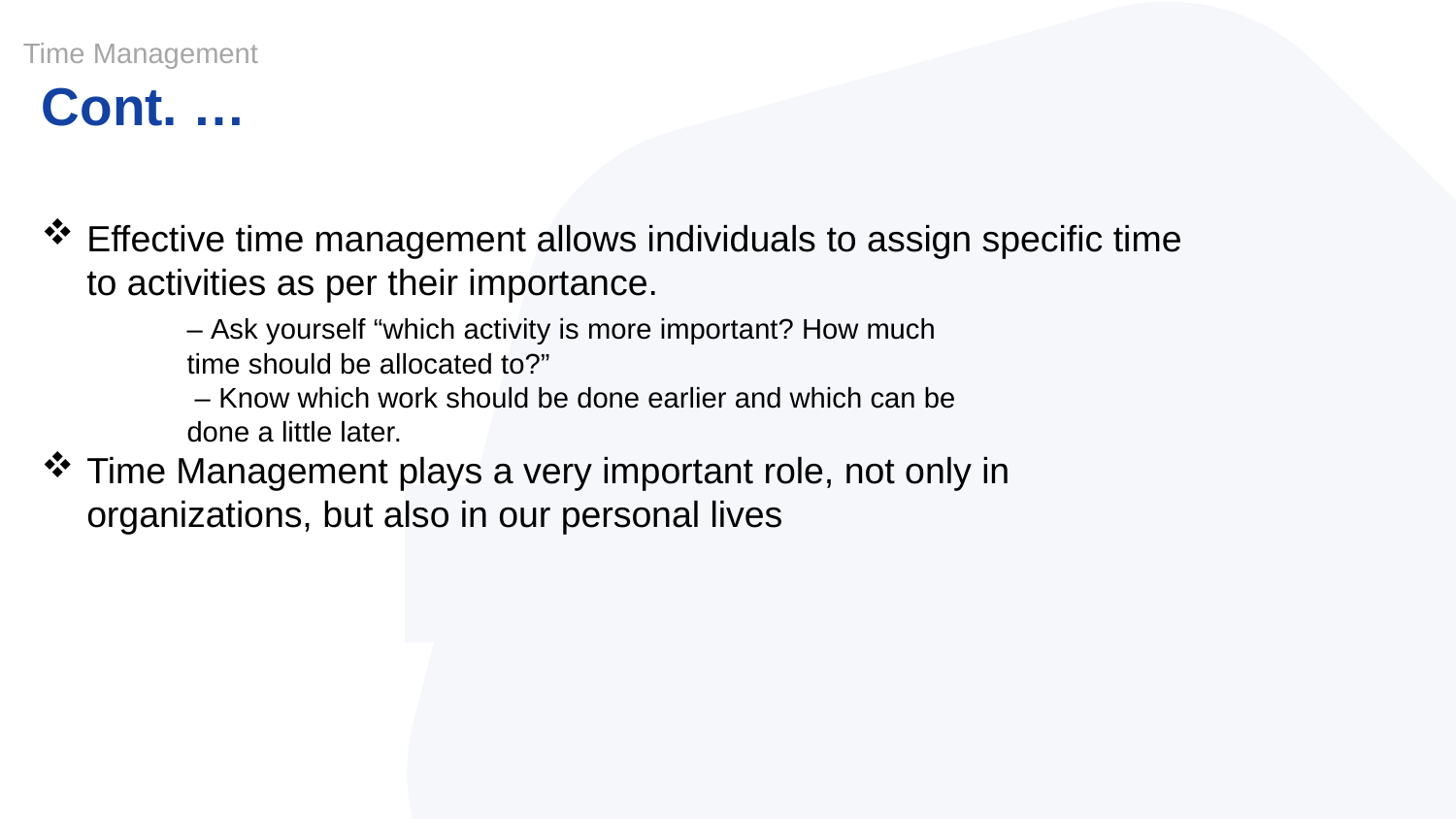

Time Management
# Cont. …
Effective time management allows individuals to assign specific time to activities as per their importance.
 	– Ask yourself “which activity is more important? How much 			time should be allocated to?”
	 – Know which work should be done earlier and which can be 			done a little later.
Time Management plays a very important role, not only in organizations, but also in our personal lives